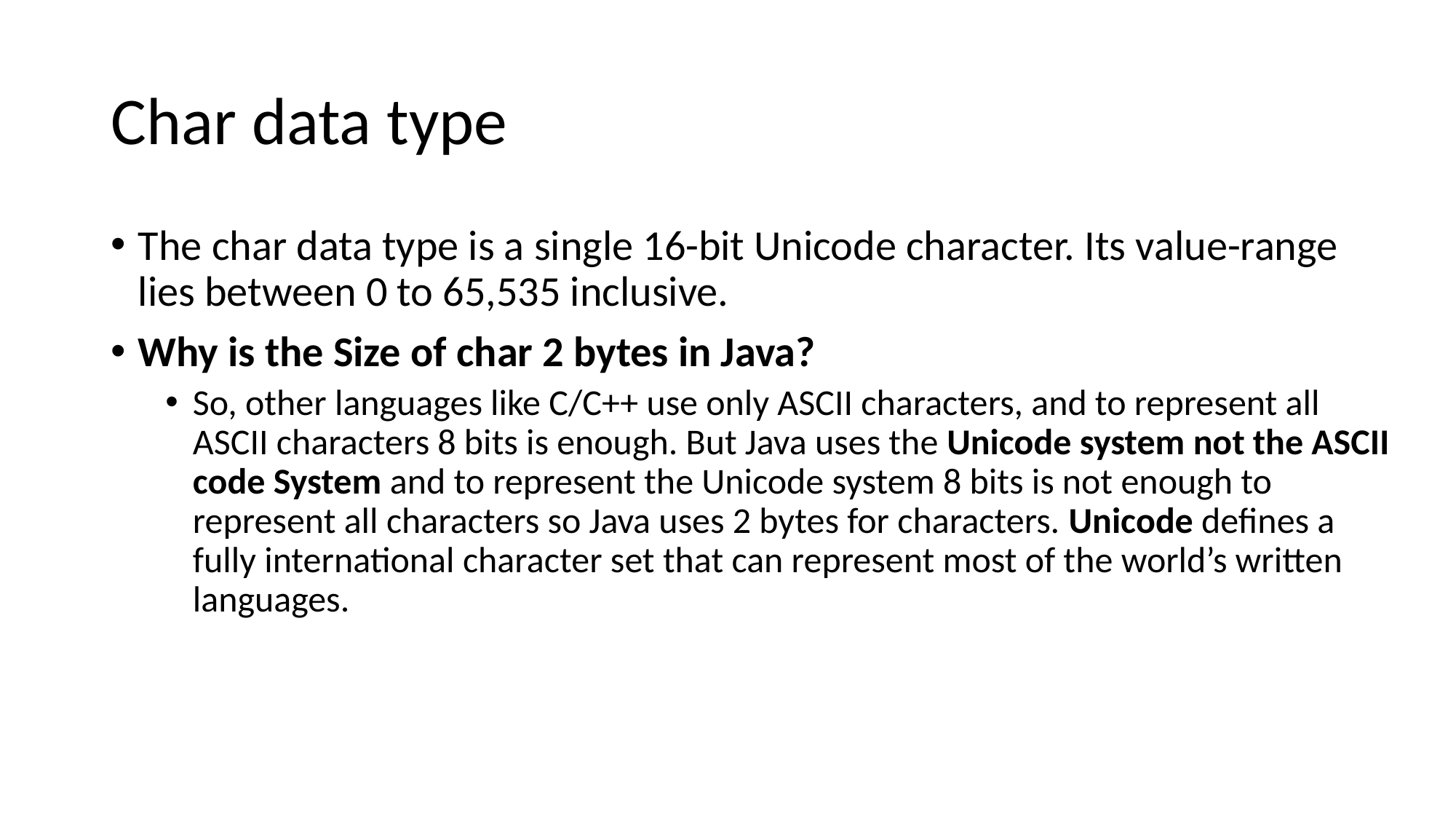

# Char data type
The char data type is a single 16-bit Unicode character. Its value-range lies between 0 to 65,535 inclusive.
Why is the Size of char 2 bytes in Java?
So, other languages like C/C++ use only ASCII characters, and to represent all ASCII characters 8 bits is enough. But Java uses the Unicode system not the ASCII code System and to represent the Unicode system 8 bits is not enough to represent all characters so Java uses 2 bytes for characters. Unicode defines a fully international character set that can represent most of the world’s written languages.